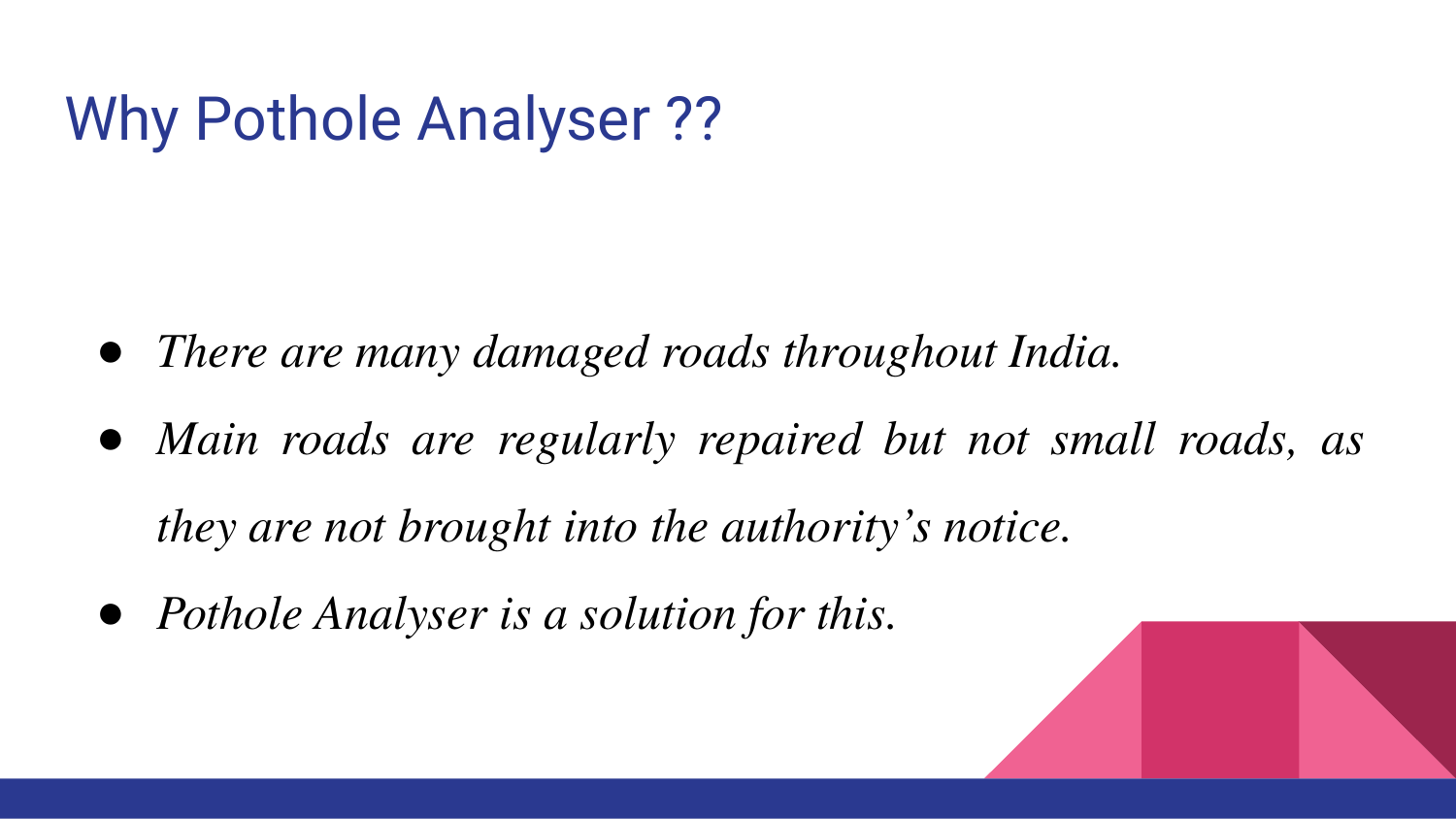

# Why Pothole Analyser ??
There are many damaged roads throughout India.
Main roads are regularly repaired but not small roads, as they are not brought into the authority’s notice.
Pothole Analyser is a solution for this.